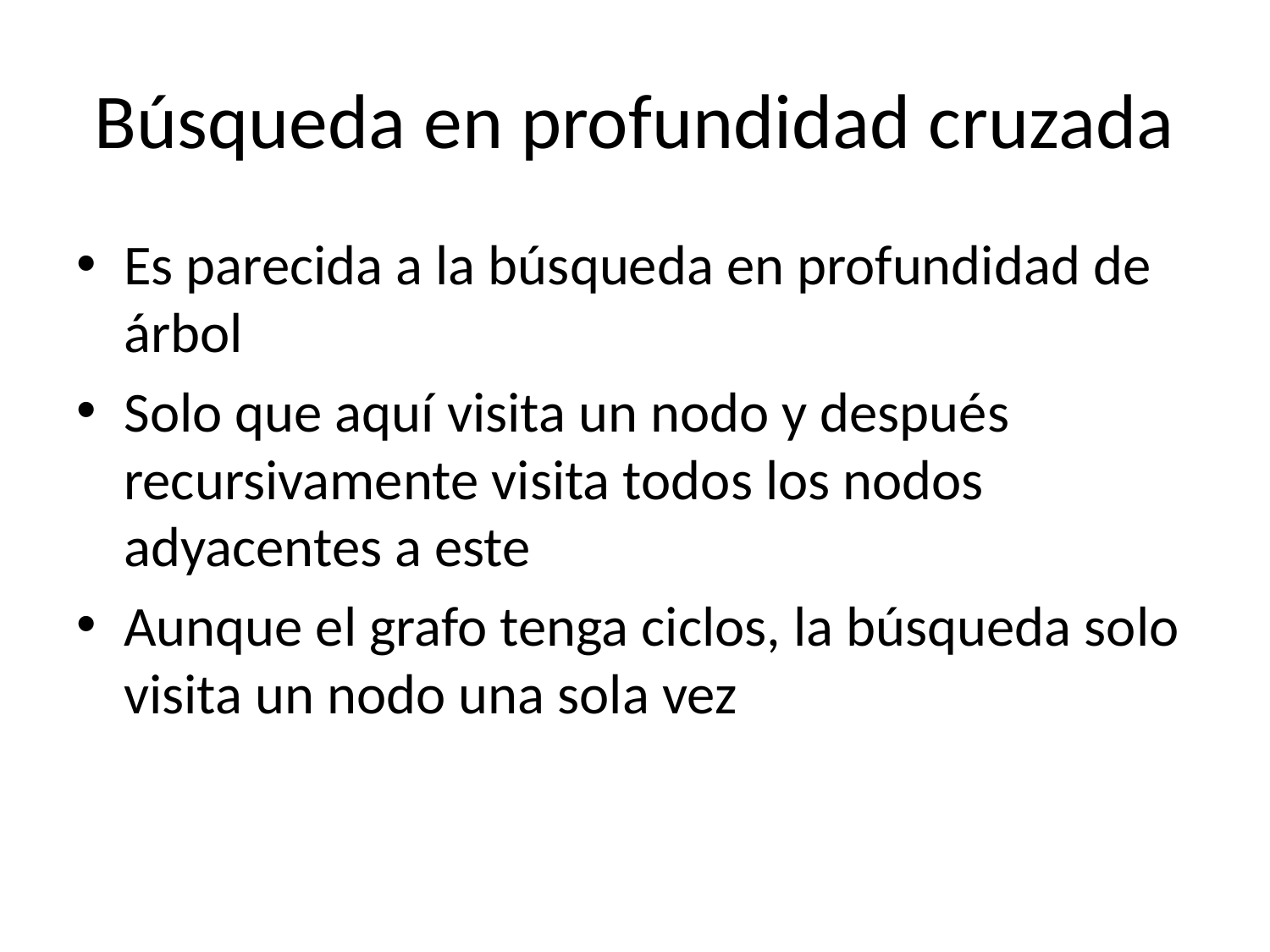

# Búsqueda en profundidad cruzada
Es parecida a la búsqueda en profundidad de árbol
Solo que aquí visita un nodo y después recursivamente visita todos los nodos adyacentes a este
Aunque el grafo tenga ciclos, la búsqueda solo visita un nodo una sola vez